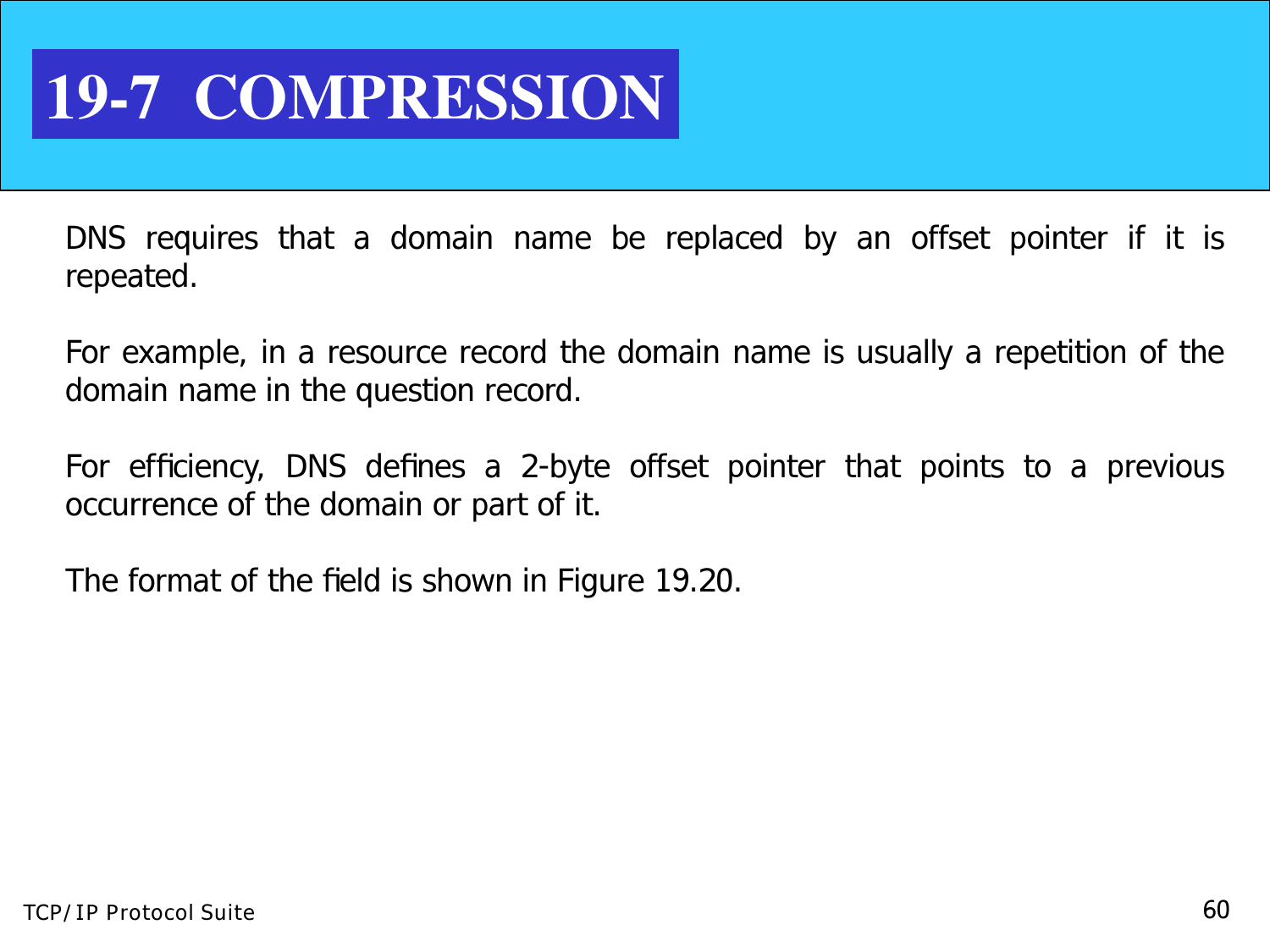

19-7  COMPRESSION
DNS requires that a domain name be replaced by an offset pointer if it is repeated.

For example, in a resource record the domain name is usually a repetition of the domain name in the question record.

For efficiency, DNS defines a 2-byte offset pointer that points to a previous occurrence of the domain or part of it.

The format of the field is shown in Figure 19.20.

60
TCP/IP Protocol Suite